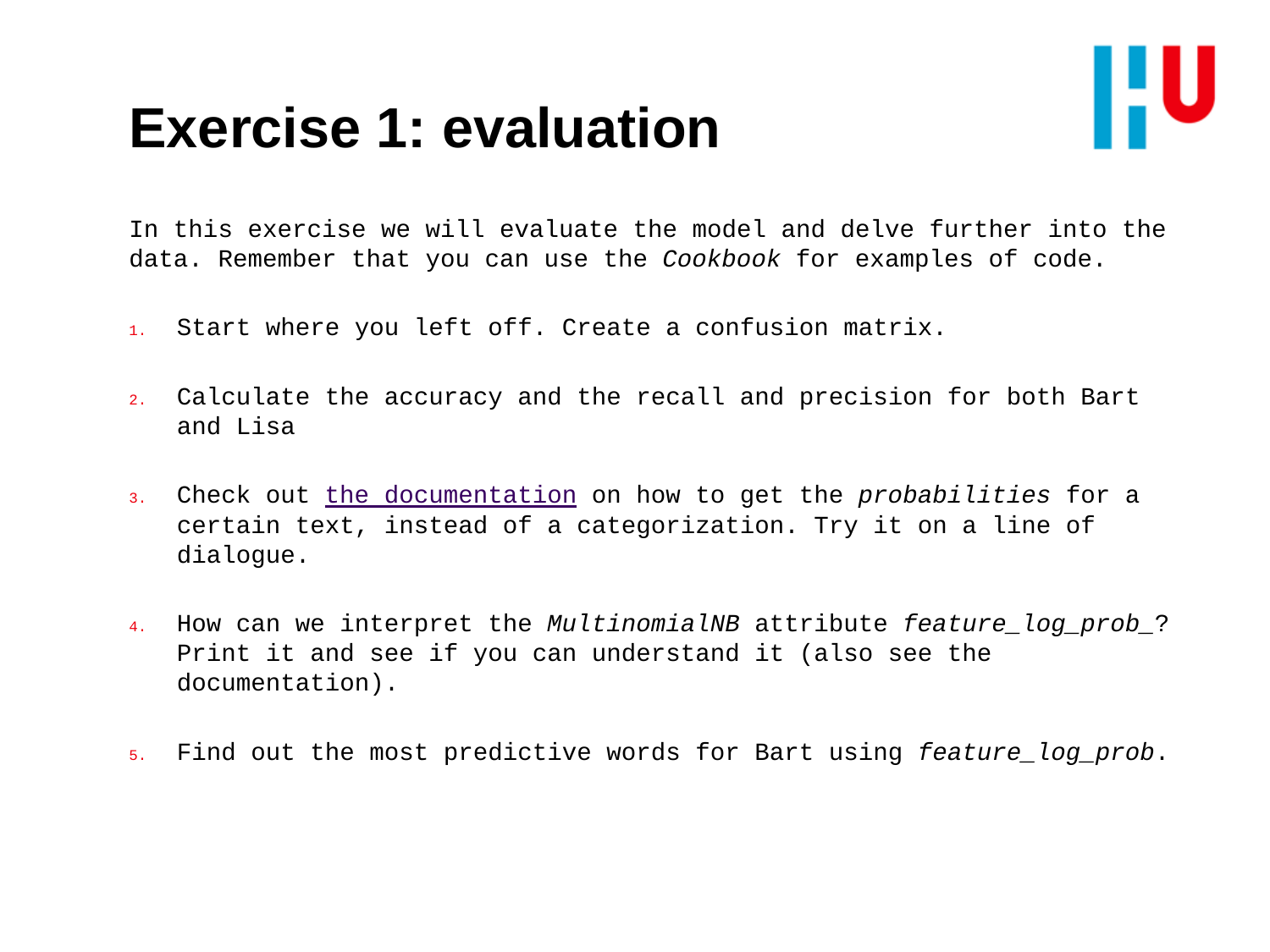

# Exercise 1: evaluation
In this exercise we will evaluate the model and delve further into the data. Remember that you can use the Cookbook for examples of code.

Start where you left off. Create a confusion matrix.

Calculate the accuracy and the recall and precision for both Bart and Lisa

Check out the documentation on how to get the probabilities for a certain text, instead of a categorization. Try it on a line of dialogue.

How can we interpret the MultinomialNB attribute feature_log_prob_? Print it and see if you can understand it (also see the documentation).

Find out the most predictive words for Bart using feature_log_prob.